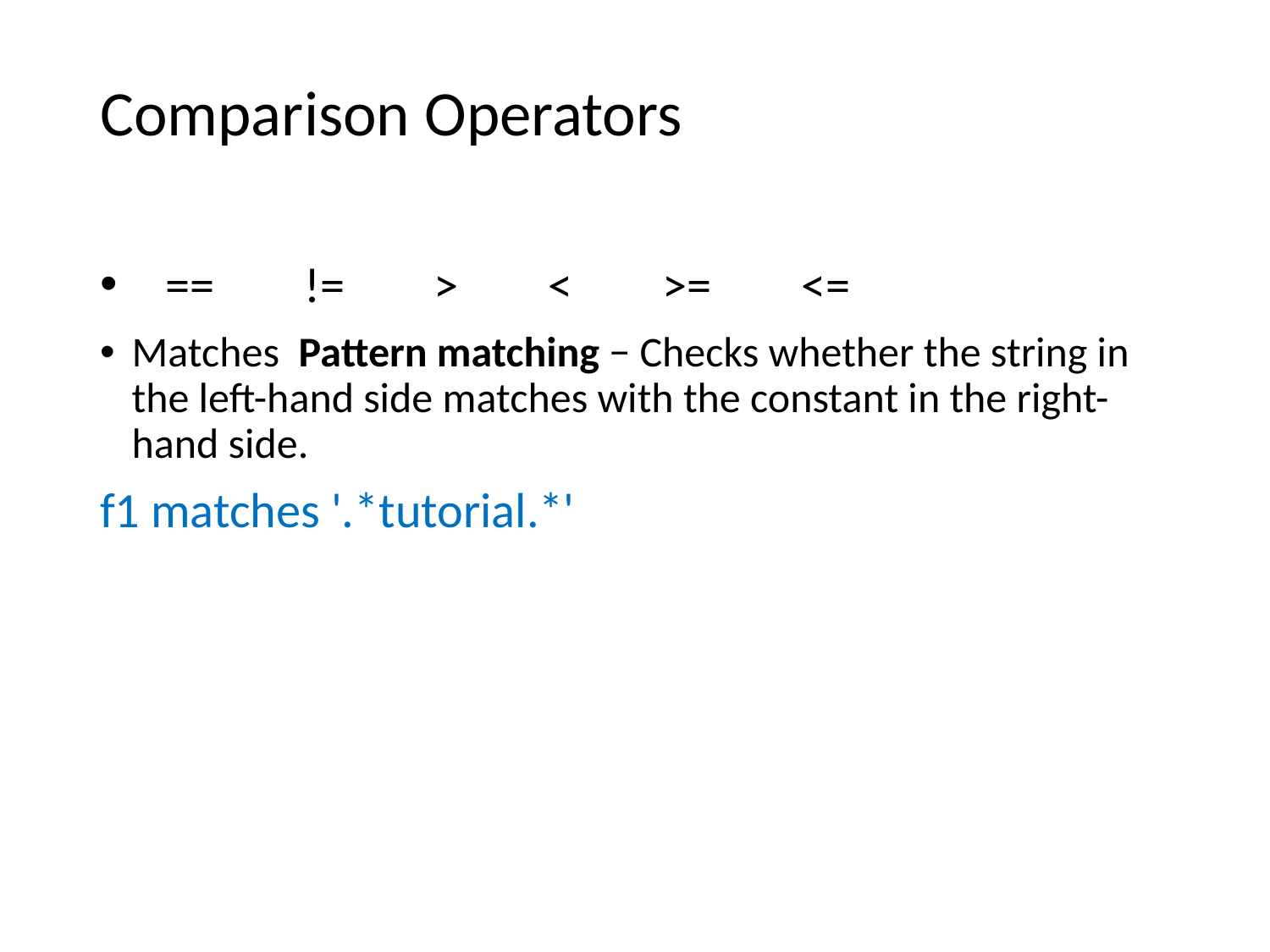

# Comparison Operators
   ==        !=        >        <        >=        <=
Matches  Pattern matching − Checks whether the string in the left-hand side matches with the constant in the right-hand side.
f1 matches '.*tutorial.*'